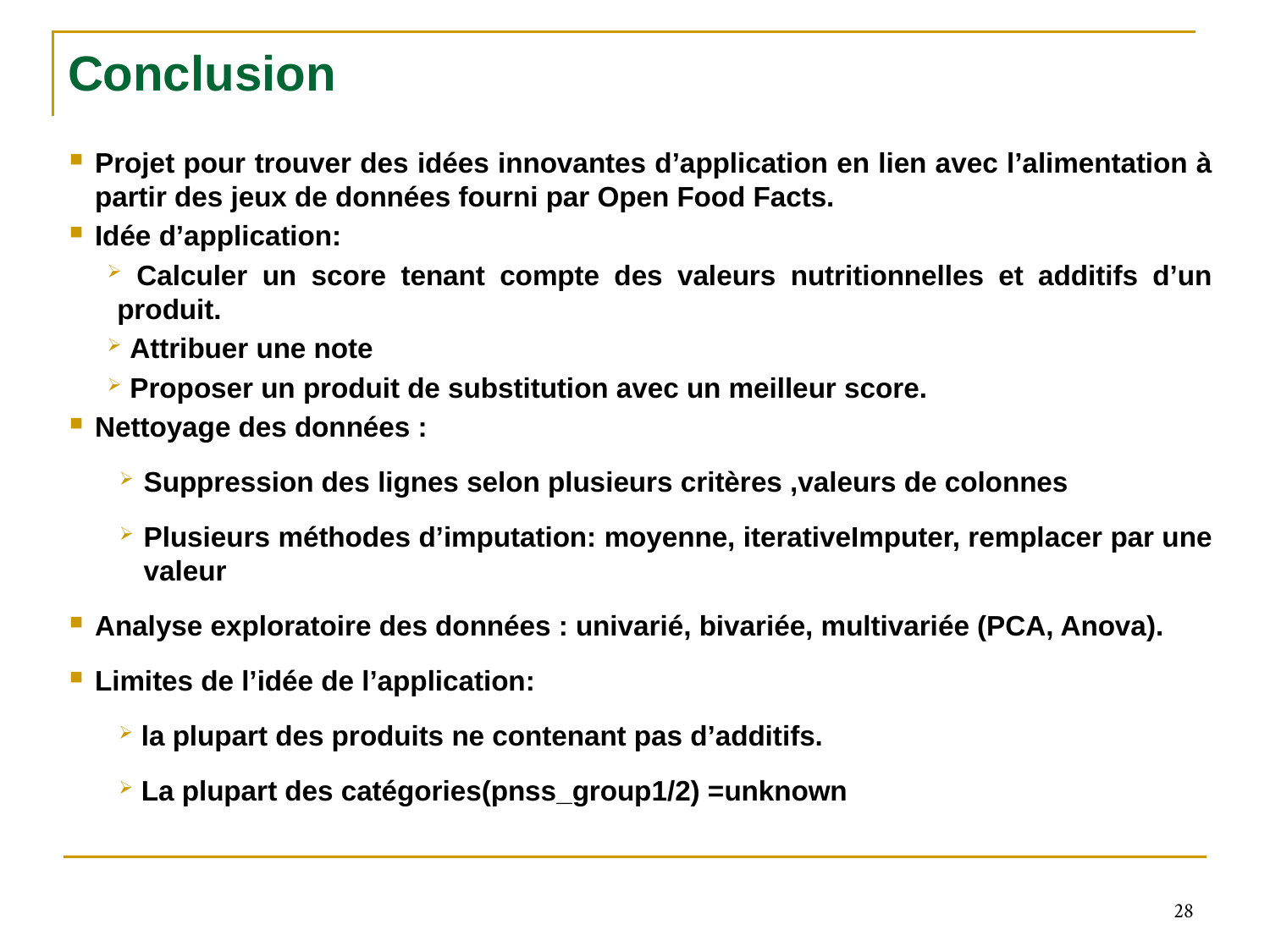

# Conclusion
Projet pour trouver des idées innovantes d’application en lien avec l’alimentation à partir des jeux de données fourni par Open Food Facts.
Idée d’application:
 Calculer un score tenant compte des valeurs nutritionnelles et additifs d’un produit.
 Attribuer une note
 Proposer un produit de substitution avec un meilleur score.
Nettoyage des données :
Suppression des lignes selon plusieurs critères ,valeurs de colonnes
Plusieurs méthodes d’imputation: moyenne, iterativeImputer, remplacer par une valeur
Analyse exploratoire des données : univarié, bivariée, multivariée (PCA, Anova).
Limites de l’idée de l’application:
 la plupart des produits ne contenant pas d’additifs.
 La plupart des catégories(pnss_group1/2) =unknown

28